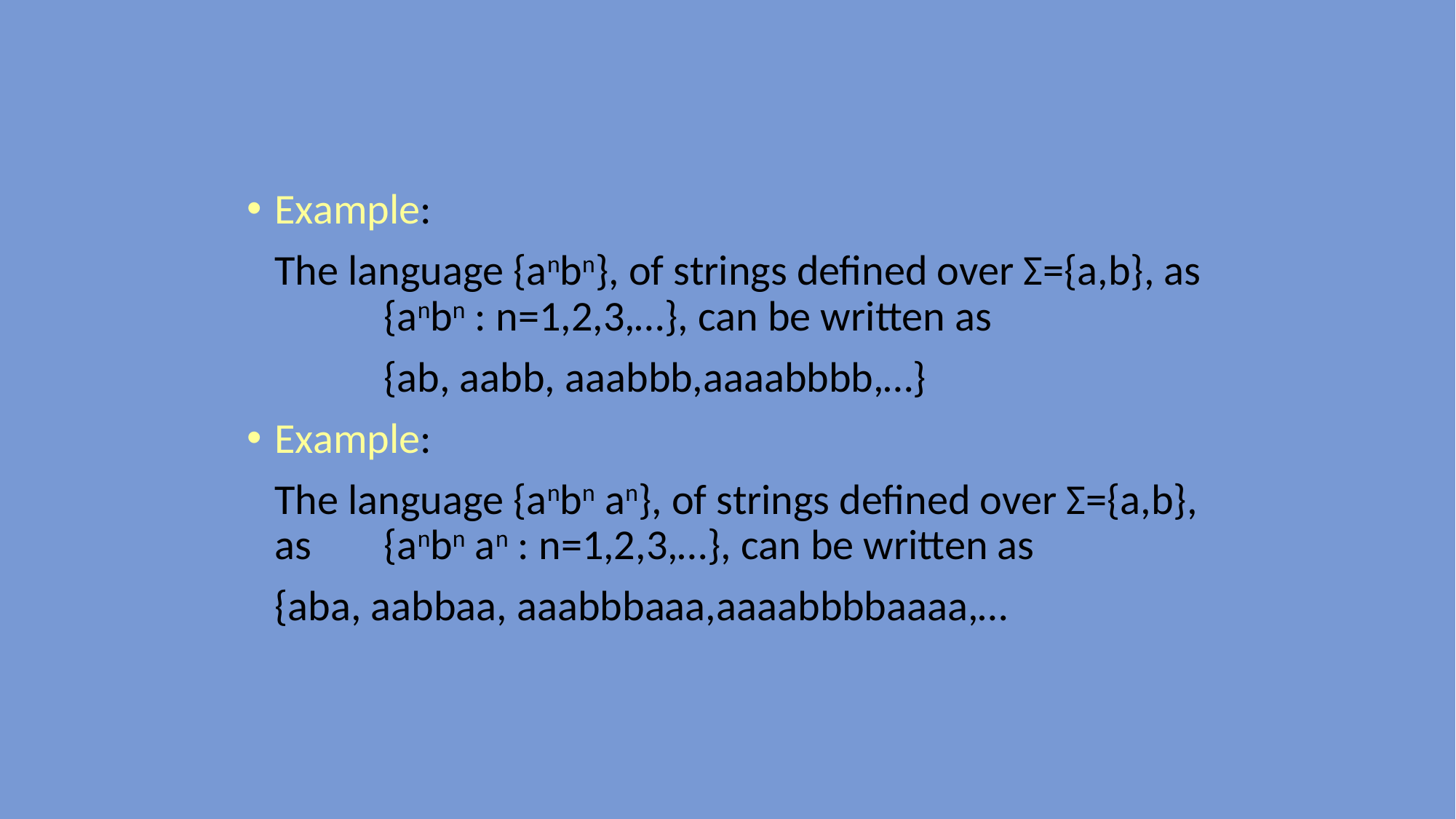

#
Example:
	The language {anbn}, of strings defined over Σ={a,b}, as 	{anbn : n=1,2,3,…}, can be written as
		{ab, aabb, aaabbb,aaaabbbb,…}
Example:
	The language {anbn an}, of strings defined over Σ={a,b}, as 	{anbn an : n=1,2,3,…}, can be written as
	{aba, aabbaa, aaabbbaaa,aaaabbbbaaaa,…